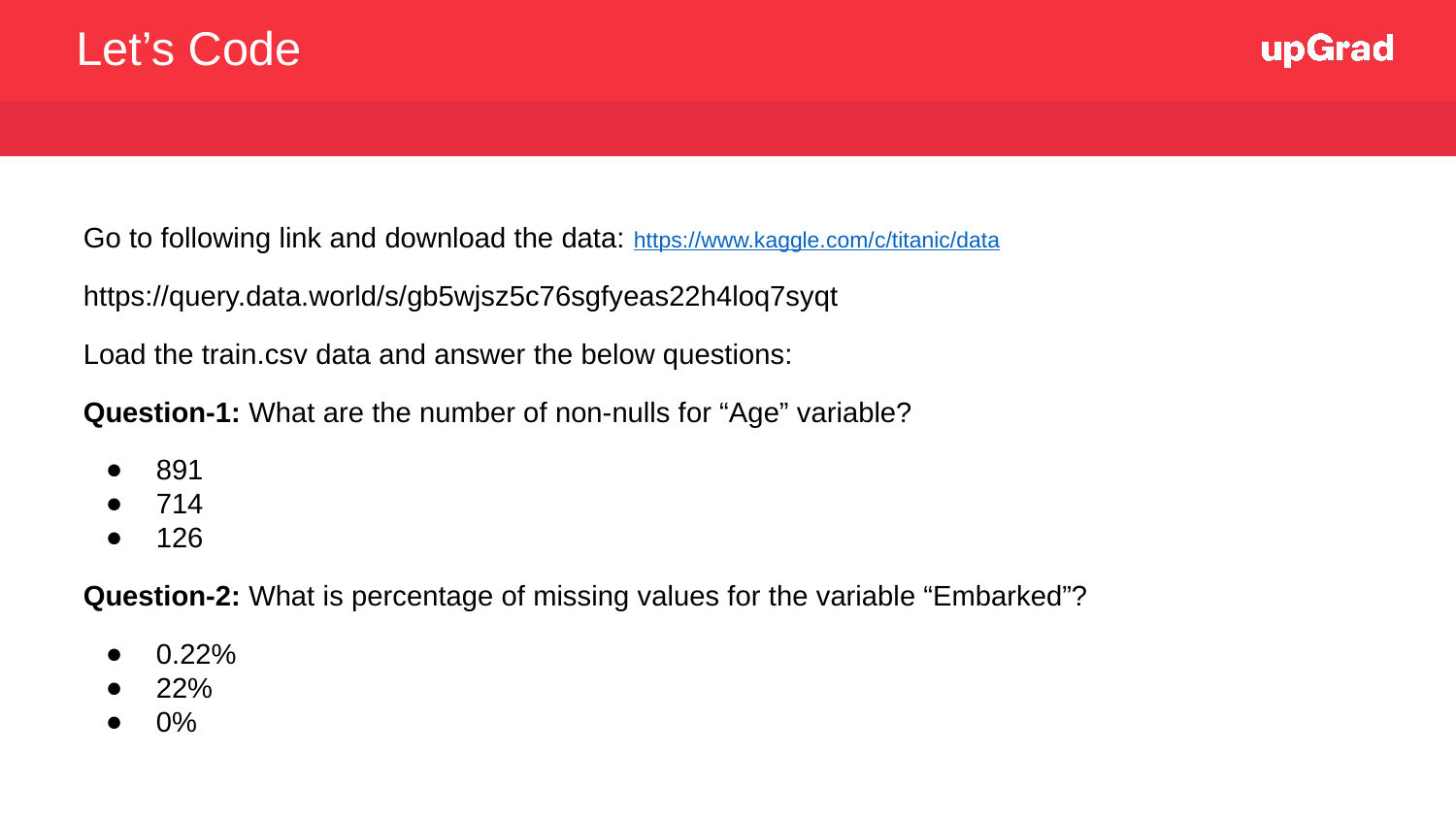

Let’s Code

Go to following link and download the data: https://www.kaggle.com/c/titanic/data
https://query.data.world/s/gb5wjsz5c76sgfyeas22h4loq7syqt
Load the train.csv data and answer the below questions:
Question-1: What are the number of non-nulls for “Age” variable?
891
714
126
Question-2: What is percentage of missing values for the variable “Embarked”?
0.22%
22%
0%